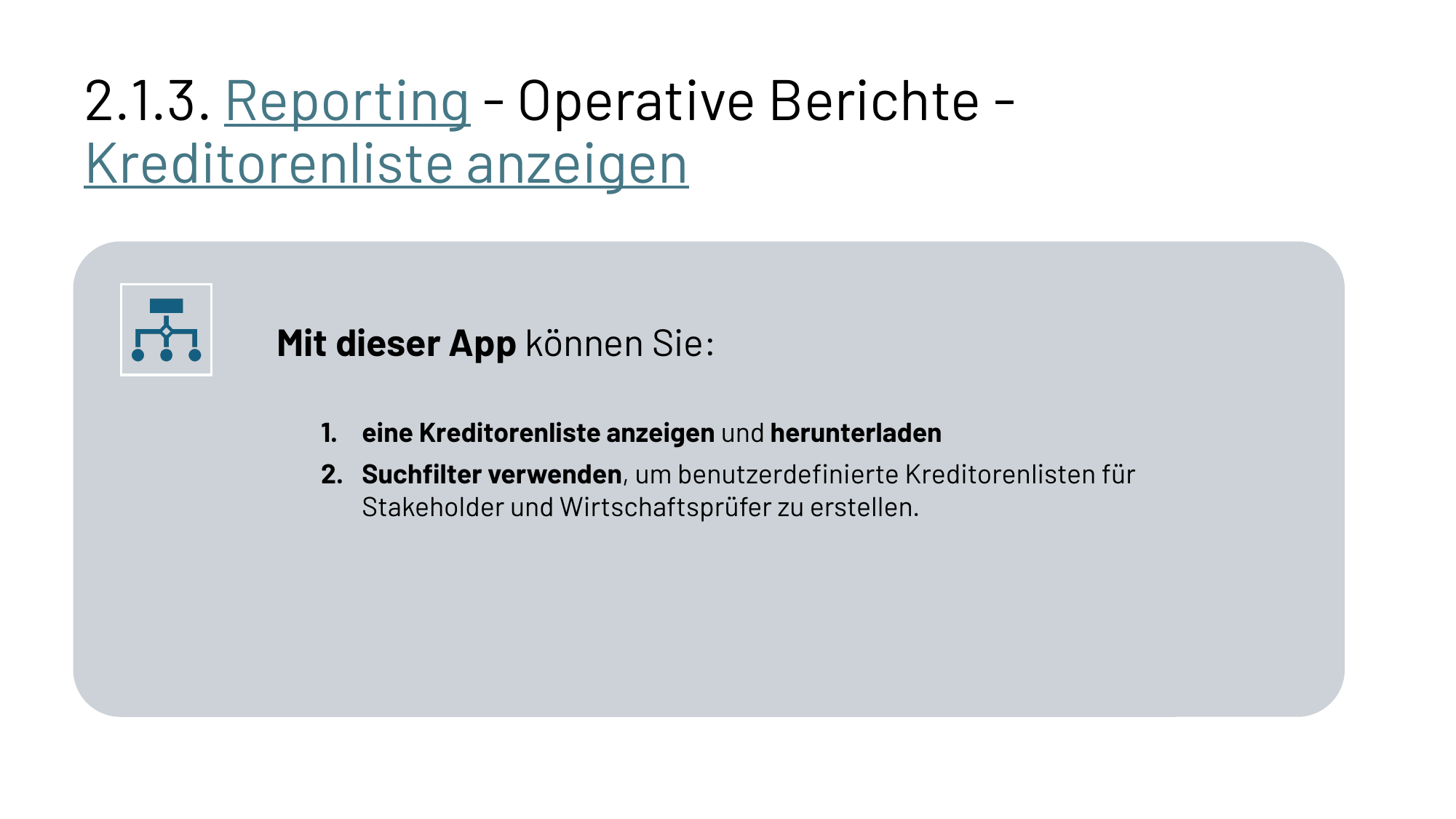

# 2.1.3. Reporting - Operative Berichte - 					Kreditorenliste anzeigen
Mit dieser App können Sie:
eine Kreditorenliste anzeigen und herunterladen
Suchfilter verwenden, um benutzerdefinierte Kreditorenlisten für Stakeholder und Wirtschaftsprüfer zu erstellen.